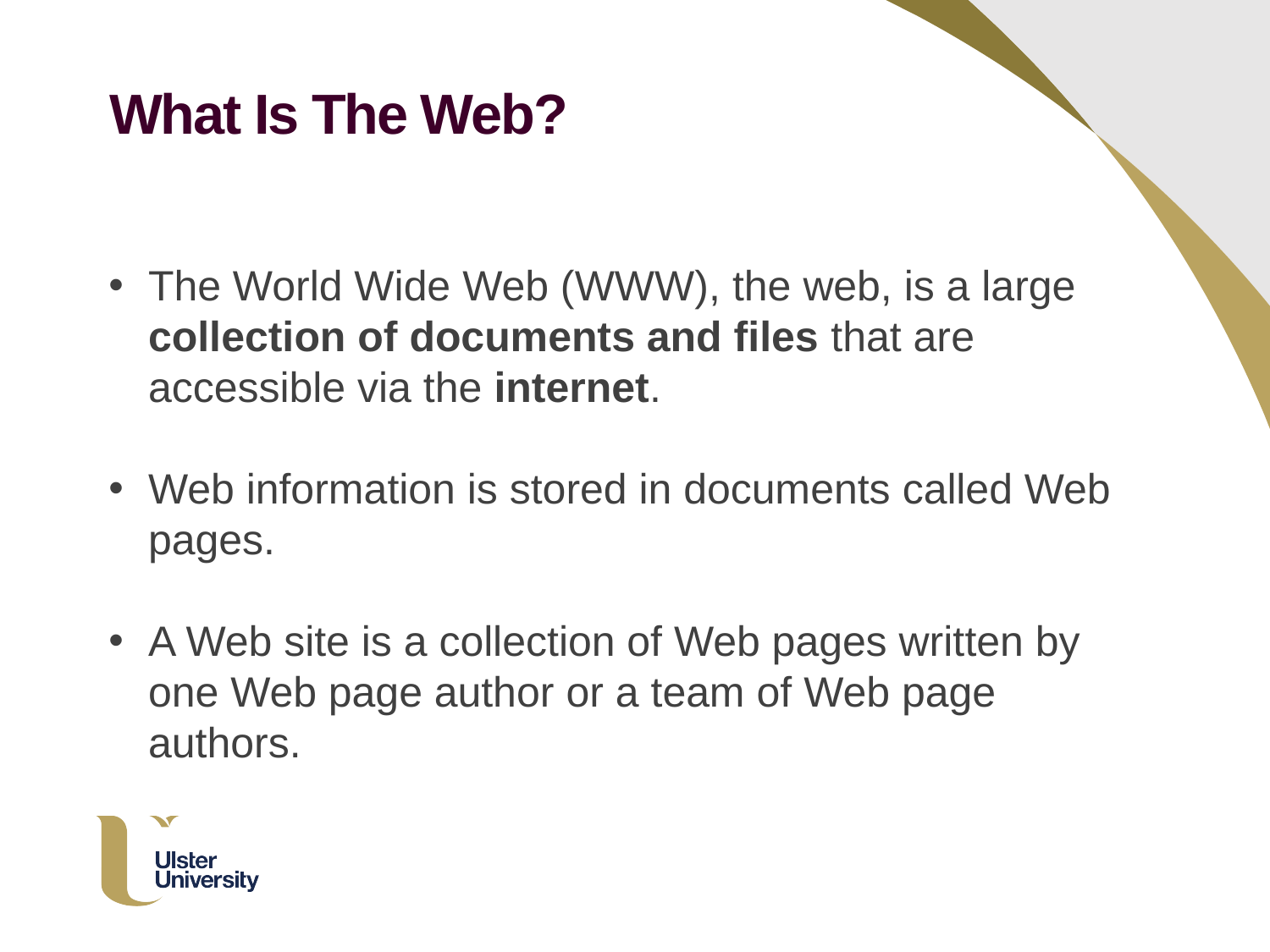

What Is The Web?

The World Wide Web (WWW), the web, is a large collection of documents and files that are accessible via the internet.

Web information is stored in documents called Web pages.

A Web site is a collection of Web pages written by one Web page author or a team of Web page authors.